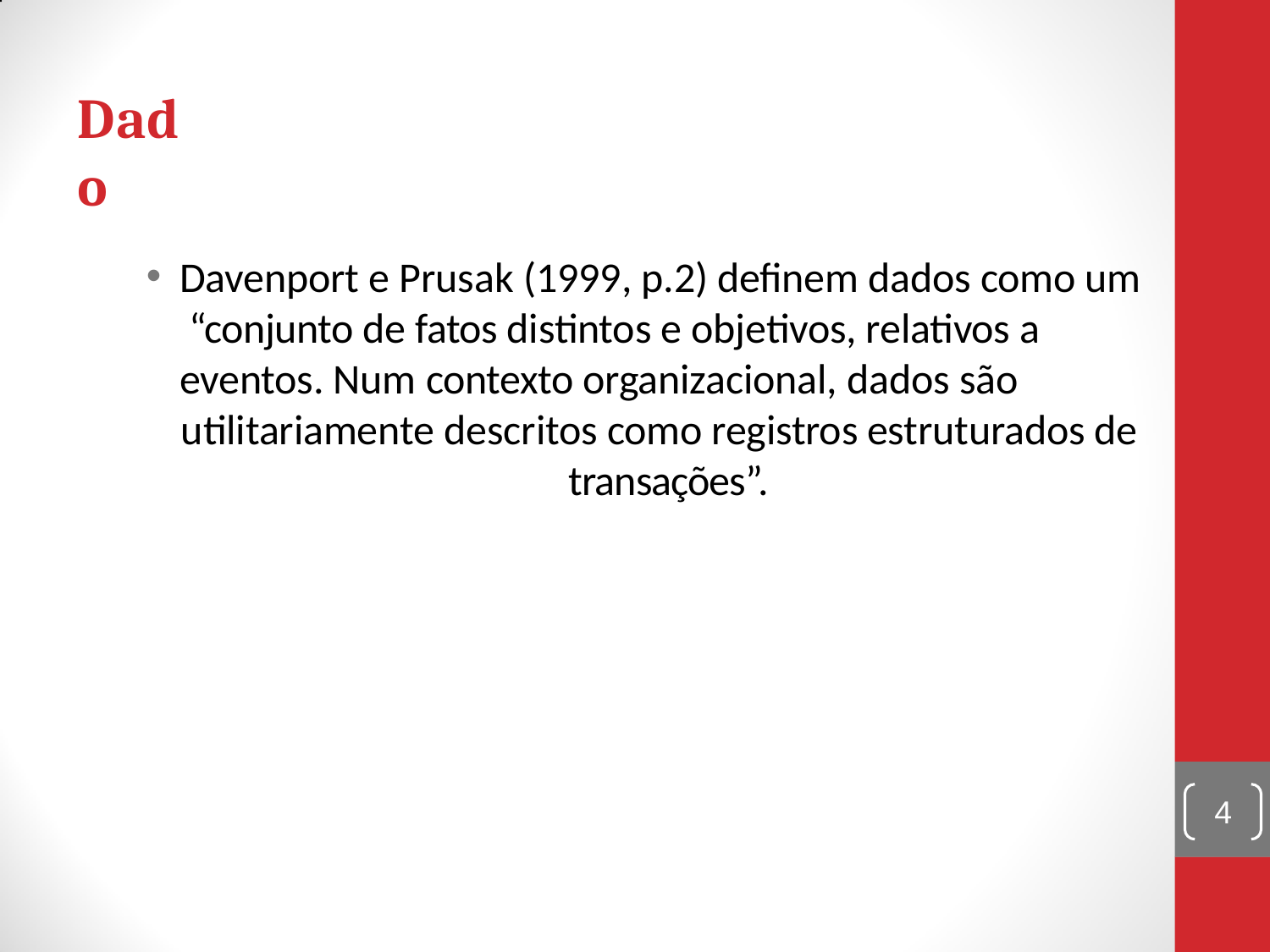

# Dado
Davenport e Prusak (1999, p.2) definem dados como um  “conjunto de fatos distintos e objetivos, relativos a  eventos. Num contexto organizacional, dados são
utilitariamente descritos como registros estruturados de  transações”.

4